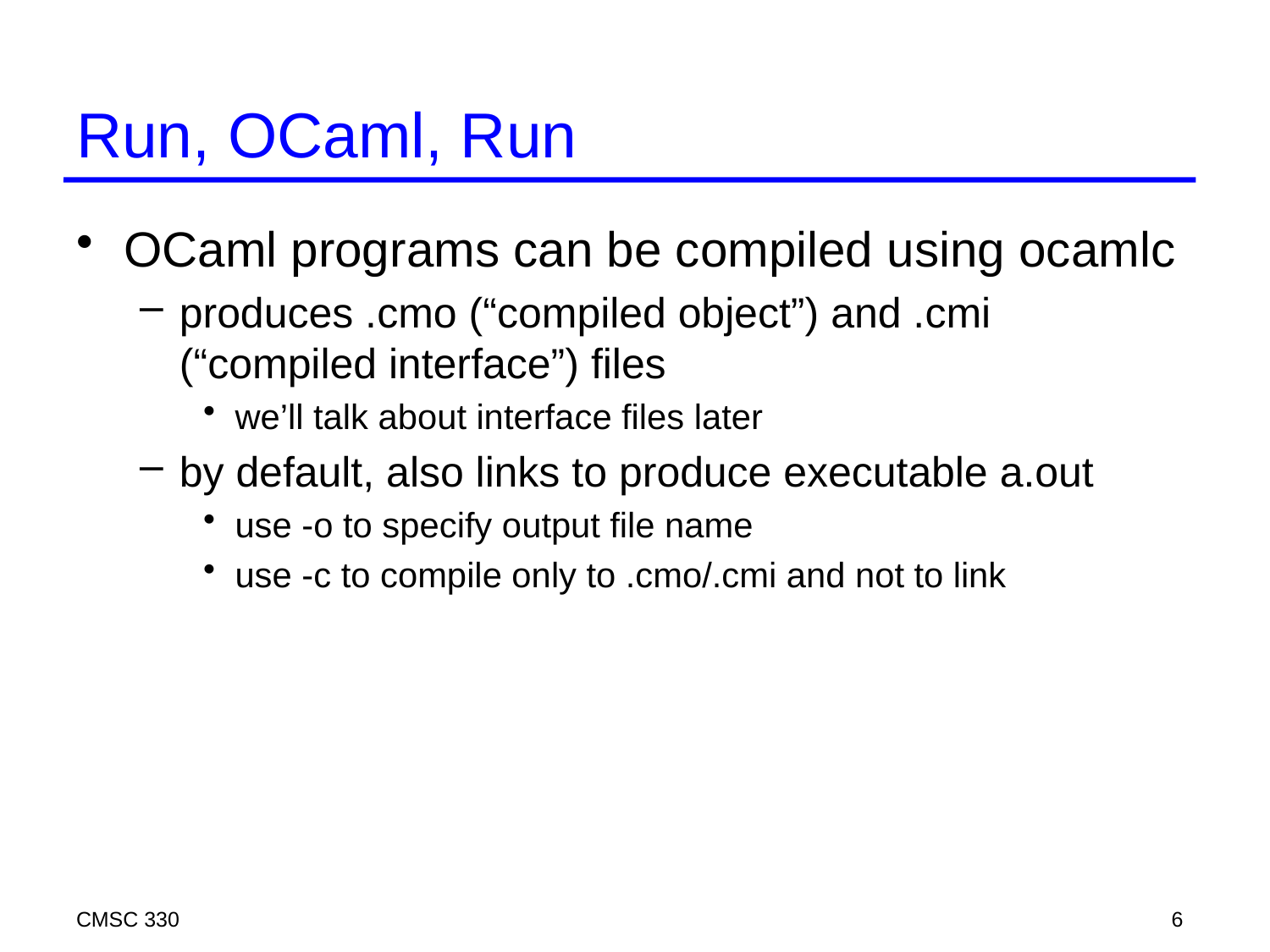

# Run, OCaml, Run
OCaml programs can be compiled using ocamlc
produces .cmo (“compiled object”) and .cmi (“compiled interface”) files
we’ll talk about interface files later
by default, also links to produce executable a.out
use -o to specify output file name
use -c to compile only to .cmo/.cmi and not to link
CMSC 330
6